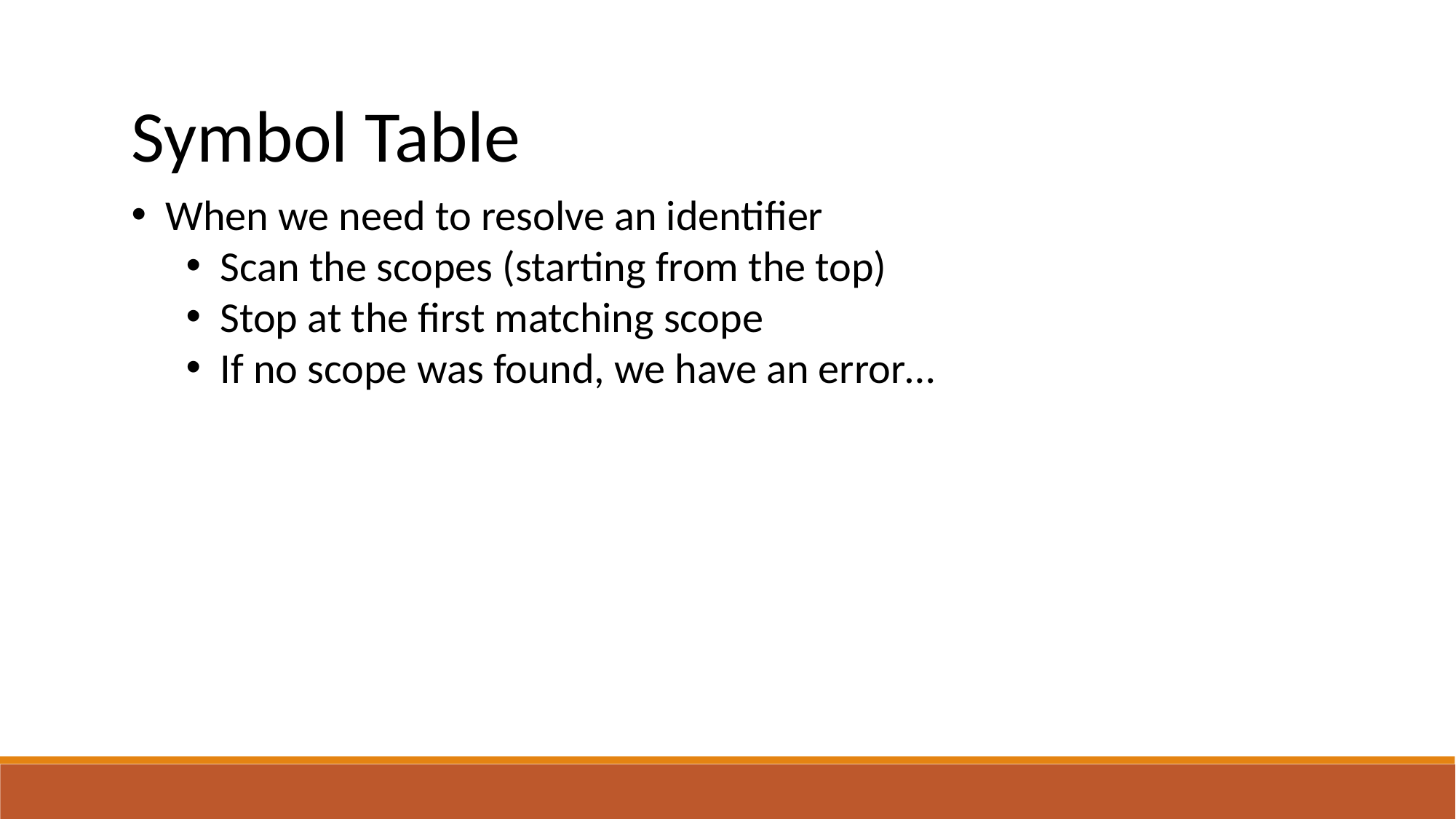

Symbol Table
When we need to resolve an identifier
Scan the scopes (starting from the top)
Stop at the first matching scope
If no scope was found, we have an error…